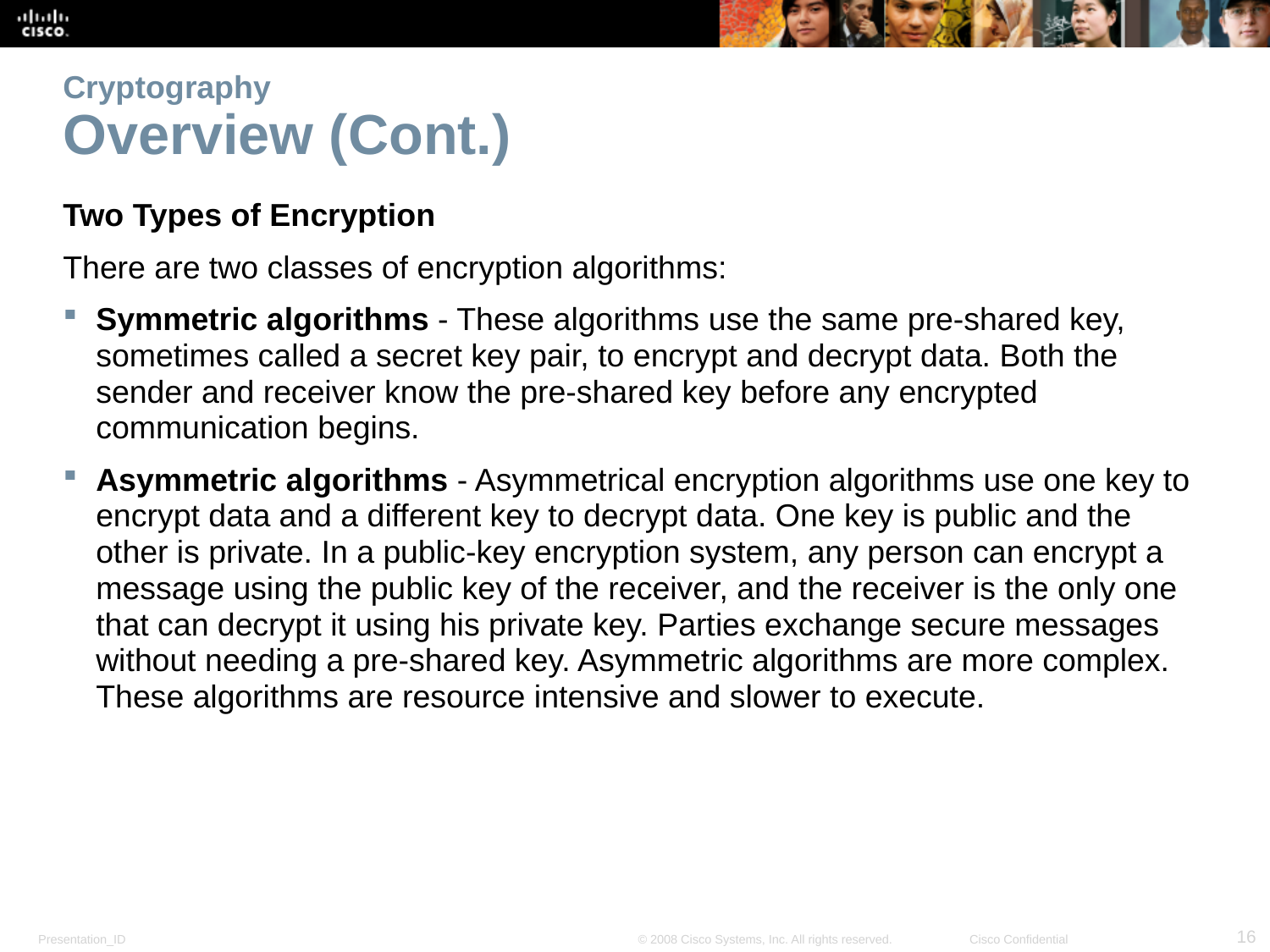

# Cryptography Overview (Cont.)
Two Types of Encryption
There are two classes of encryption algorithms:
Symmetric algorithms - These algorithms use the same pre-shared key, sometimes called a secret key pair, to encrypt and decrypt data. Both the sender and receiver know the pre-shared key before any encrypted communication begins.
Asymmetric algorithms - Asymmetrical encryption algorithms use one key to encrypt data and a different key to decrypt data. One key is public and the other is private. In a public-key encryption system, any person can encrypt a message using the public key of the receiver, and the receiver is the only one that can decrypt it using his private key. Parties exchange secure messages without needing a pre-shared key. Asymmetric algorithms are more complex. These algorithms are resource intensive and slower to execute.